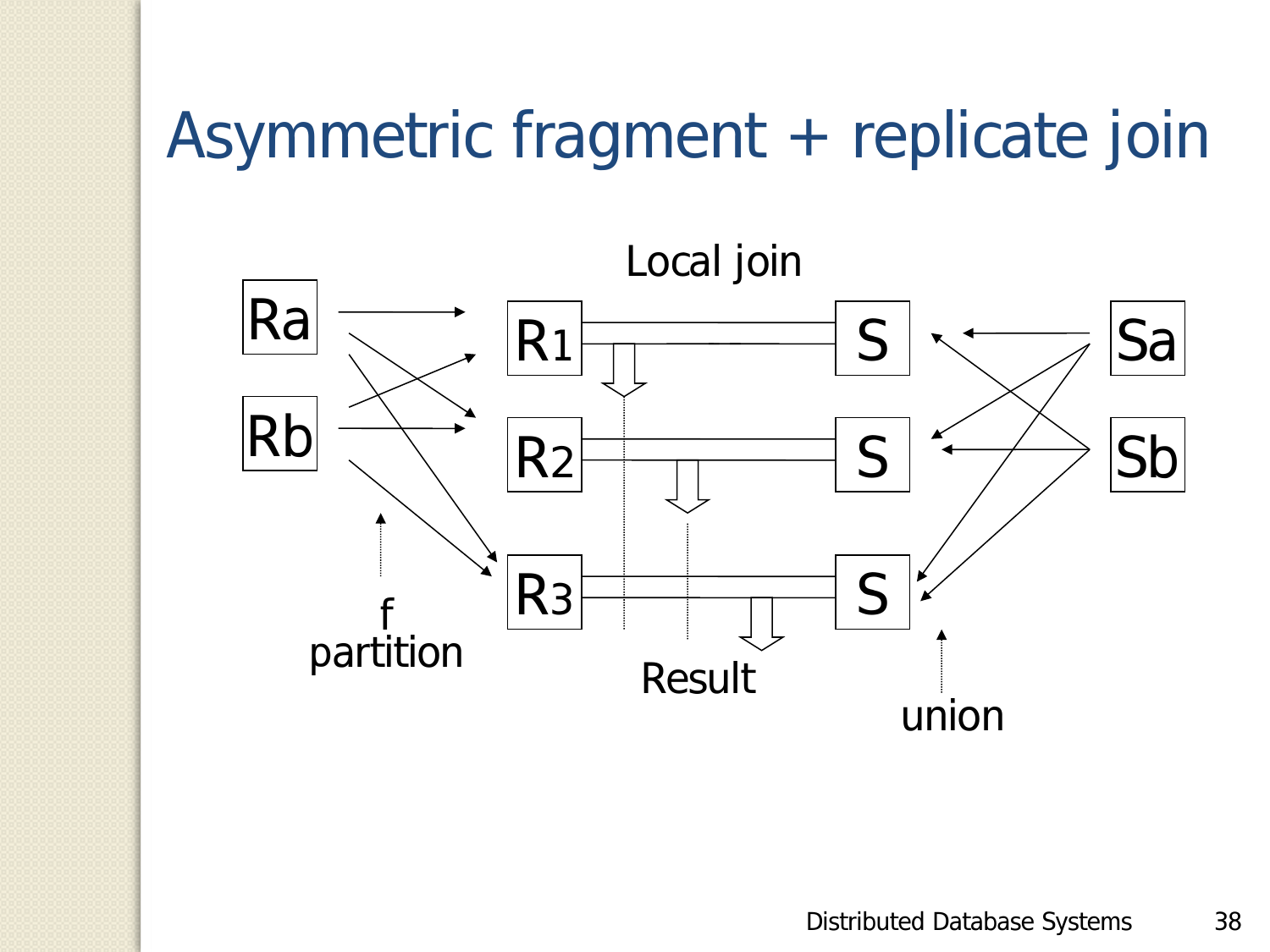

Asymmetric fragment + replicate join
Local join
Ra
R1
R2
R3
S
S
S
Sa

Rb

Sb

f
partition

Result
union
Distributed Database Systems
38